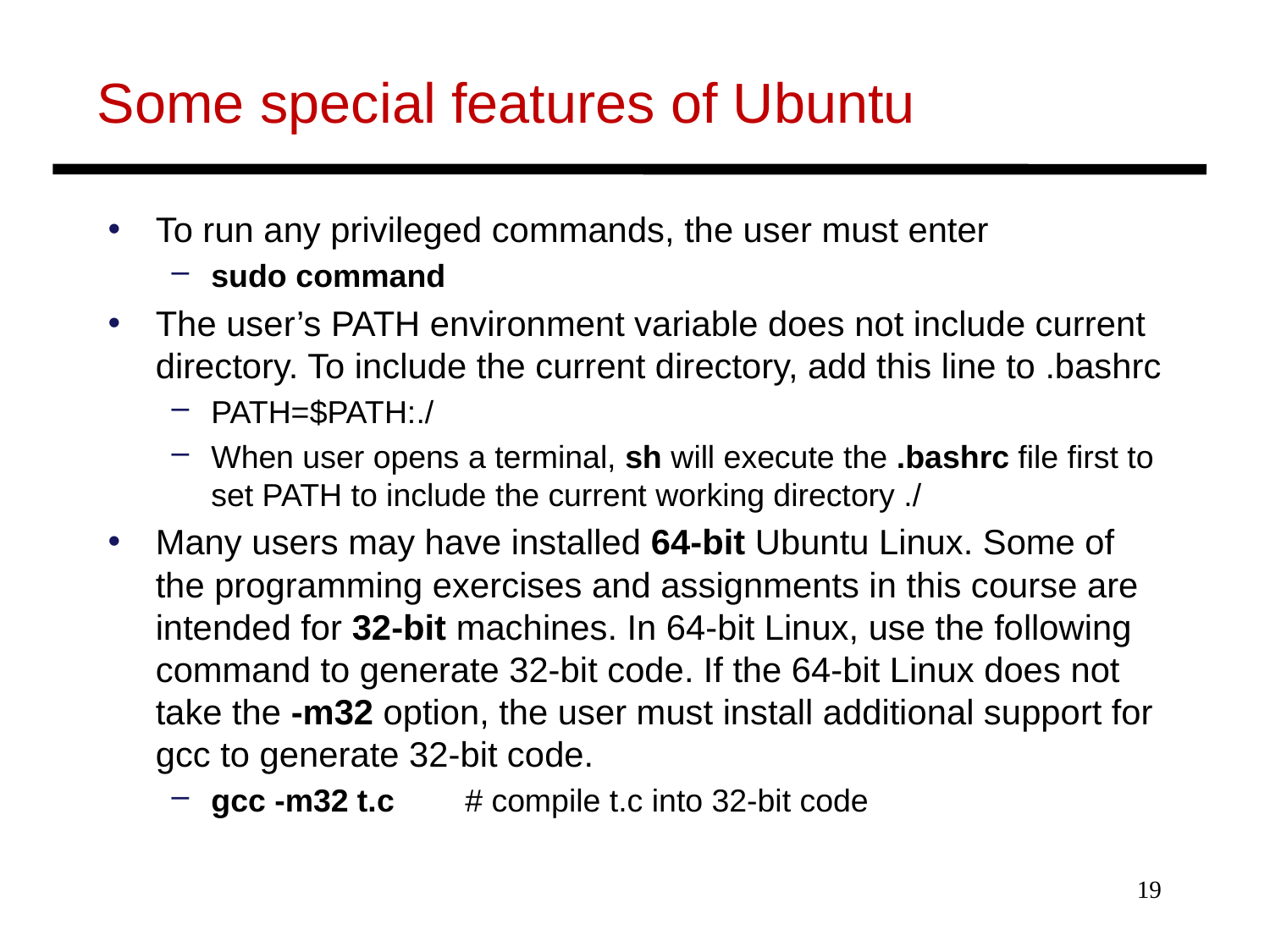

# Some special features of Ubuntu
To run any privileged commands, the user must enter
sudo command
The user’s PATH environment variable does not include current directory. To include the current directory, add this line to .bashrc
PATH=$PATH:./
When user opens a terminal, sh will execute the .bashrc file first to set PATH to include the current working directory ./
Many users may have installed 64-bit Ubuntu Linux. Some of the programming exercises and assignments in this course are intended for 32-bit machines. In 64-bit Linux, use the following command to generate 32-bit code. If the 64-bit Linux does not take the -m32 option, the user must install additional support for gcc to generate 32-bit code.
gcc -m32 t.c 	# compile t.c into 32-bit code
19